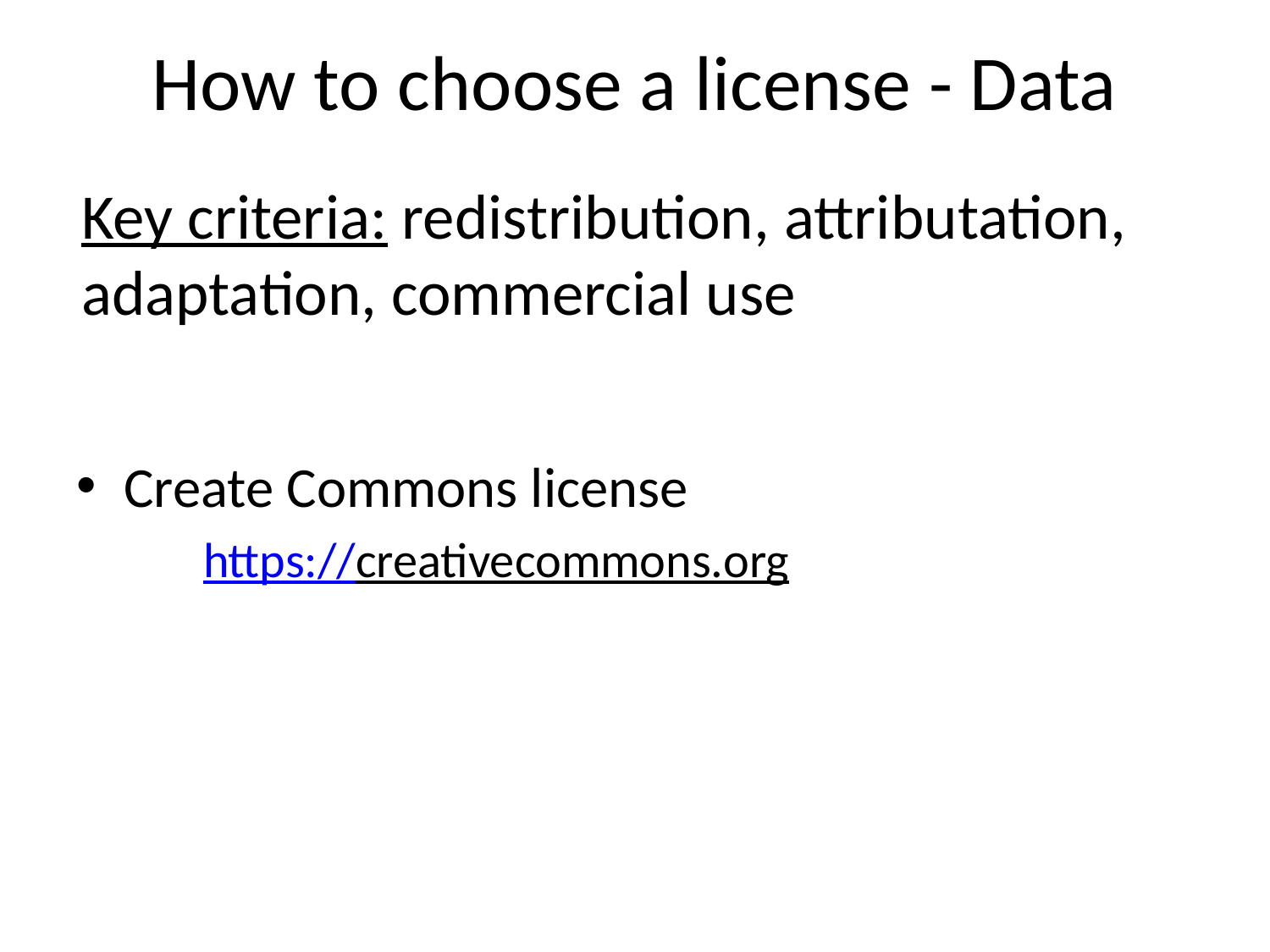

# How to choose a license - Data
Key criteria: redistribution, attributation,
adaptation, commercial use
Create Commons license
https://creativecommons.org